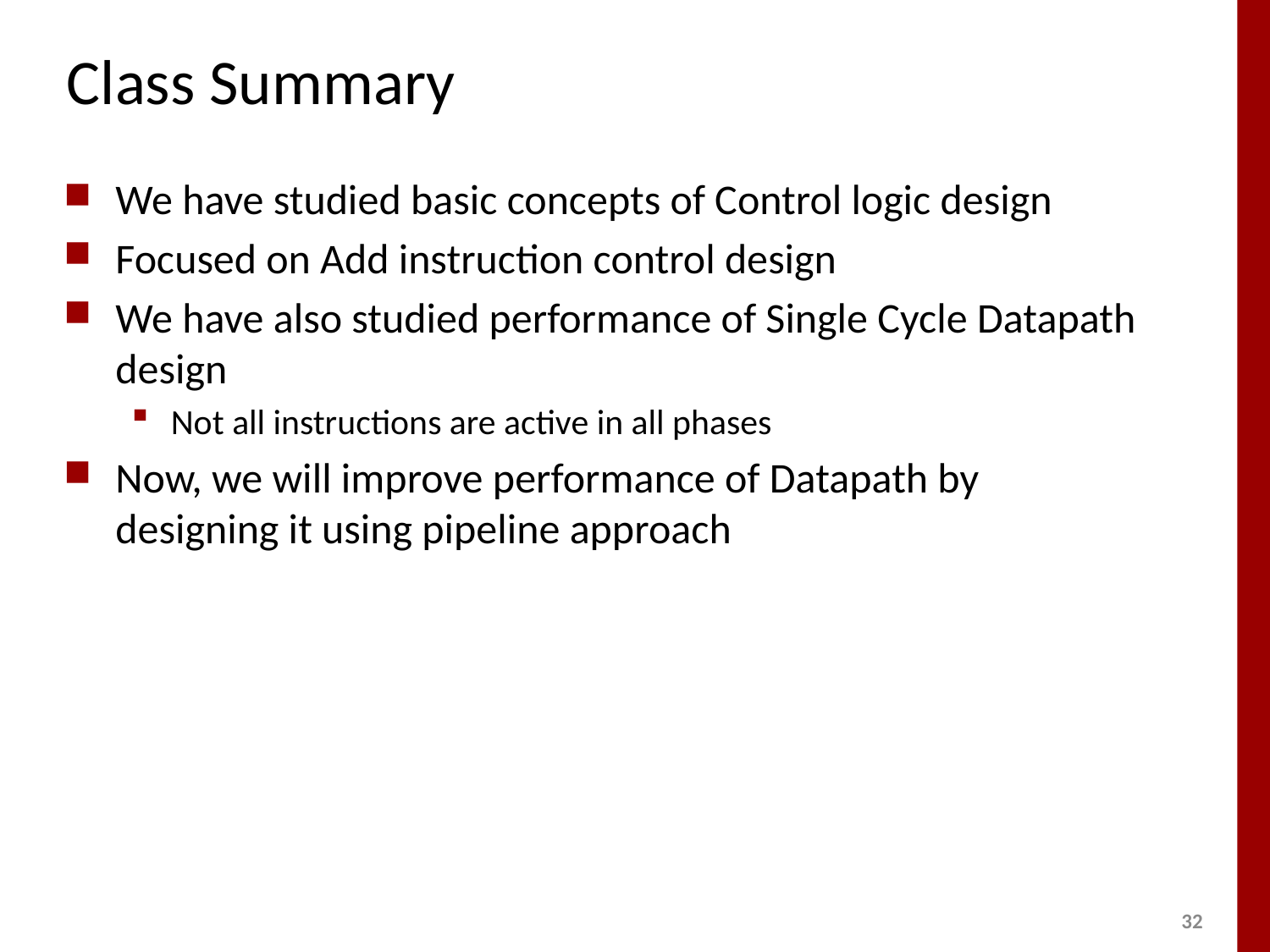

# Class Summary
We have studied basic concepts of Control logic design
Focused on Add instruction control design
We have also studied performance of Single Cycle Datapath design
Not all instructions are active in all phases
Now, we will improve performance of Datapath by designing it using pipeline approach